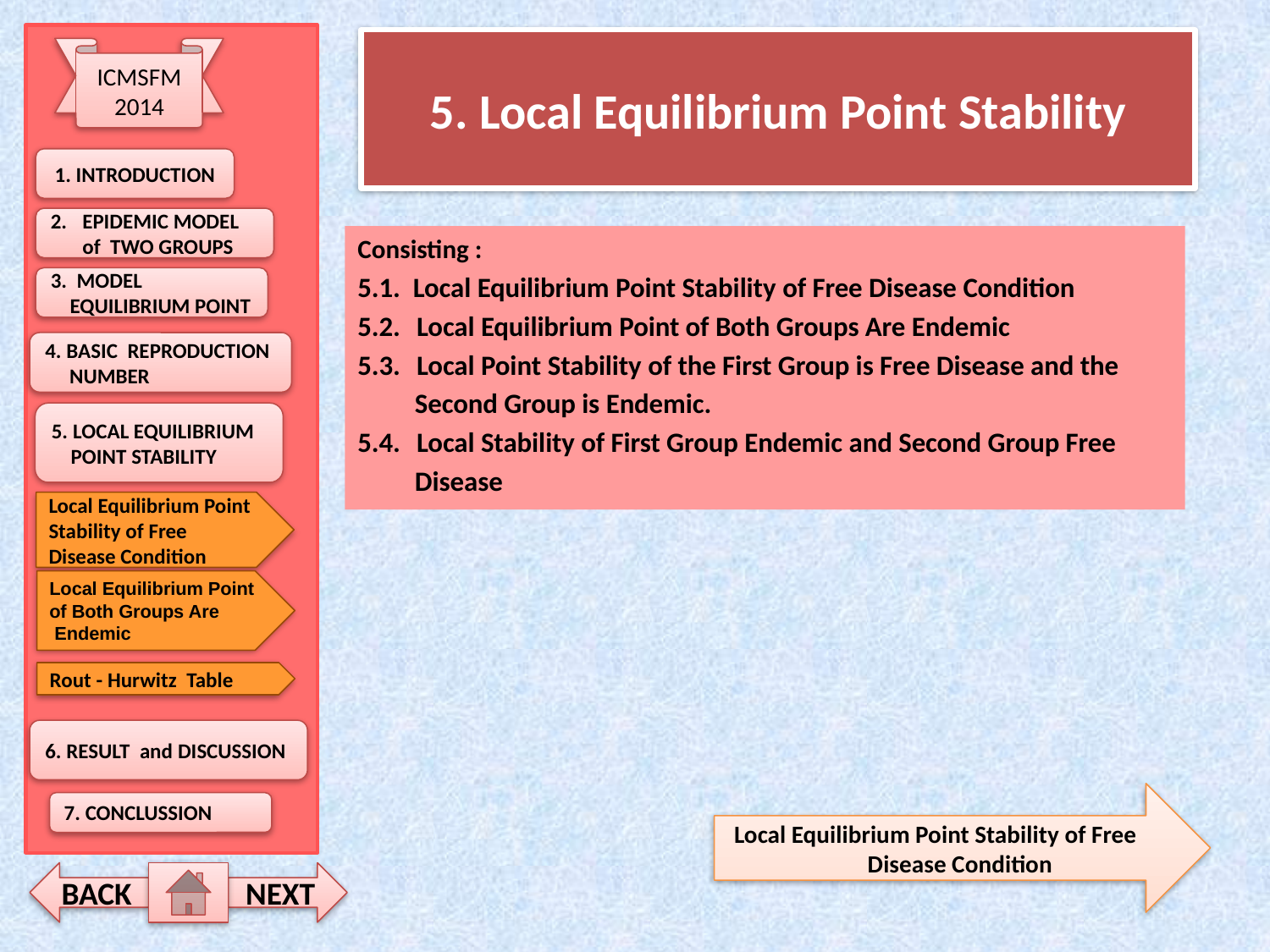

# 5. Local Equilibrium Point Stability
ICMSFM 2014
1. INTRODUCTION
EPIDEMIC MODEL of  TWO GROUPS
Consisting :
5.1.  Local Equilibrium Point Stability of Free Disease Condition
5.2.	  Local Equilibrium Point of Both Groups Are Endemic
5.3.	  Local Point Stability of the First Group is Free Disease and the
         Second Group is Endemic.
5.4.	  Local Stability of First Group Endemic and Second Group Free
         Disease

3.  MODEL
    EQUILIBRIUM POINT
4. BASIC  REPRODUCTION
     NUMBER
5. LOCAL EQUILIBRIUM
    POINT STABILITY
Local Equilibrium Point Stability of Free   Disease Condition
Local Equilibrium Point of Both Groups Are
 Endemic
Rout - Hurwitz  Table
6. RESULT  and DISCUSSION
Local Equilibrium Point Stability of Free
     Disease Condition
7. CONCLUSSION
BACK

NEXT